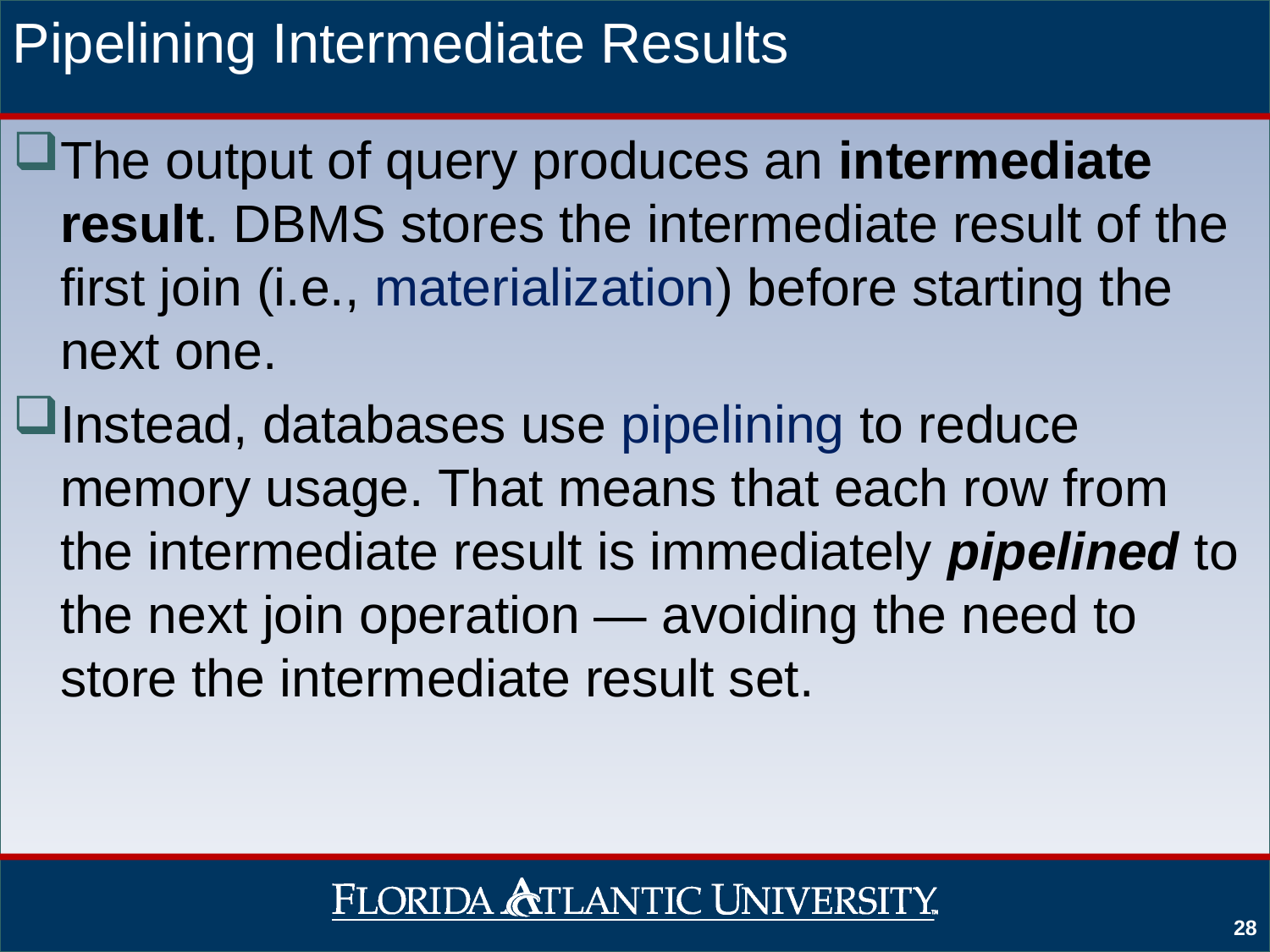

# Pipelining Intermediate Results
The output of query produces an intermediate result. DBMS stores the intermediate result of the first join (i.e., materialization) before starting the next one.
Instead, databases use pipelining to reduce memory usage. That means that each row from the intermediate result is immediately pipelined to the next join operation — avoiding the need to store the intermediate result set.
28